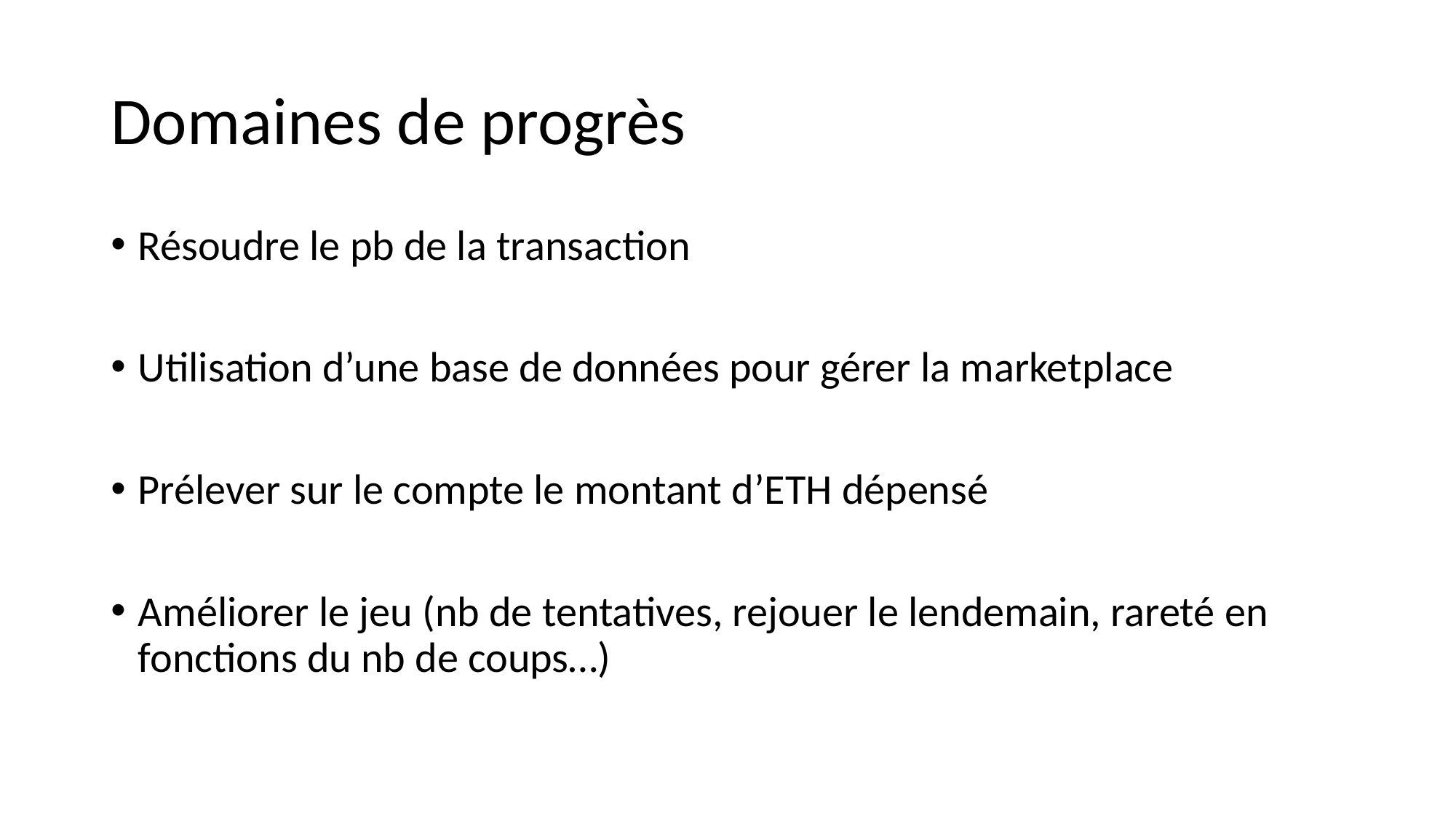

# Domaines de progrès
Résoudre le pb de la transaction

Utilisation d’une base de données pour gérer la marketplace

Prélever sur le compte le montant d’ETH dépensé

Améliorer le jeu (nb de tentatives, rejouer le lendemain, rareté en fonctions du nb de coups…)